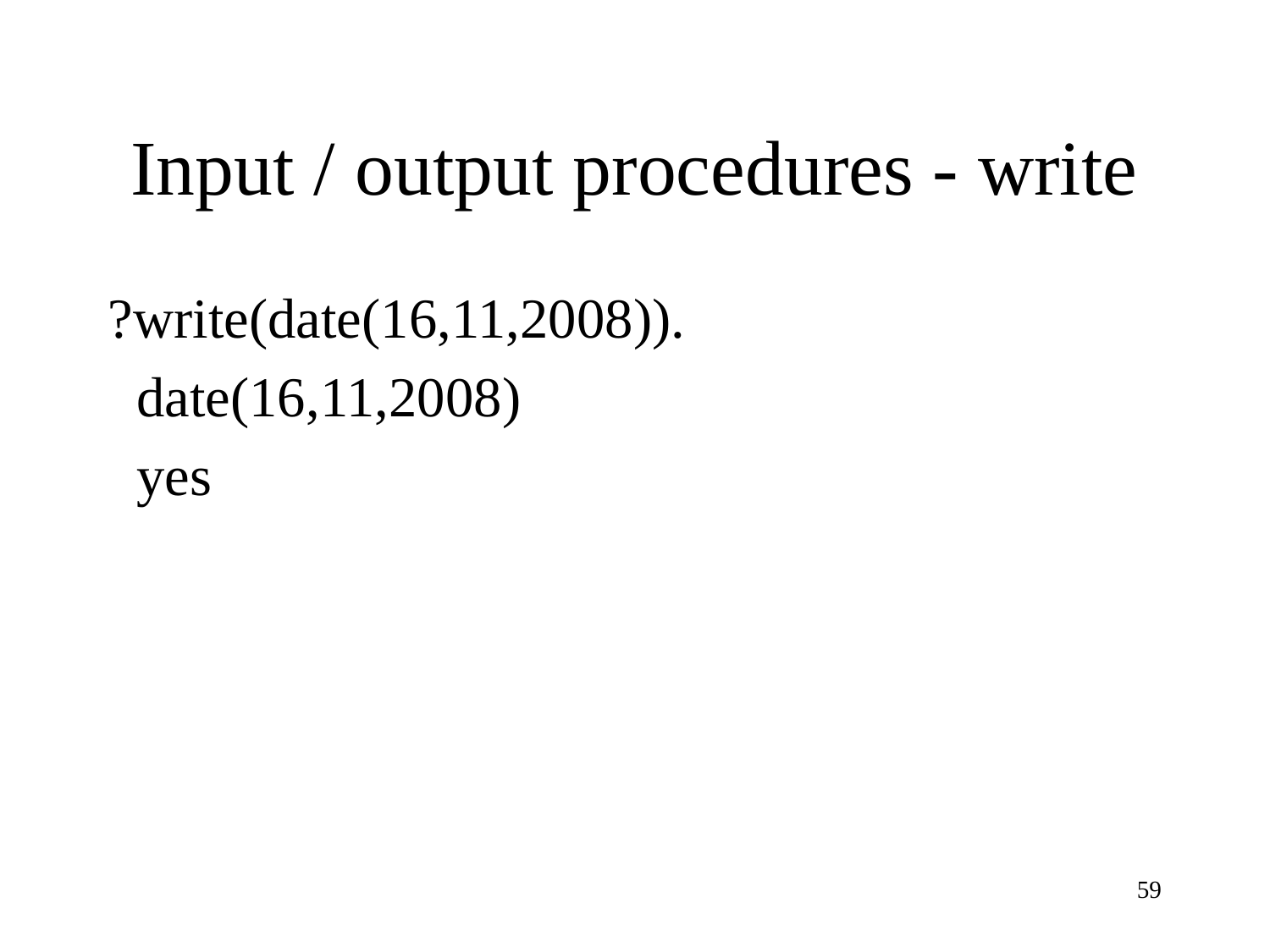

# Input / output procedures - write
?write(date(16,11,2008)).
  date(16,11,2008)
  yes

59